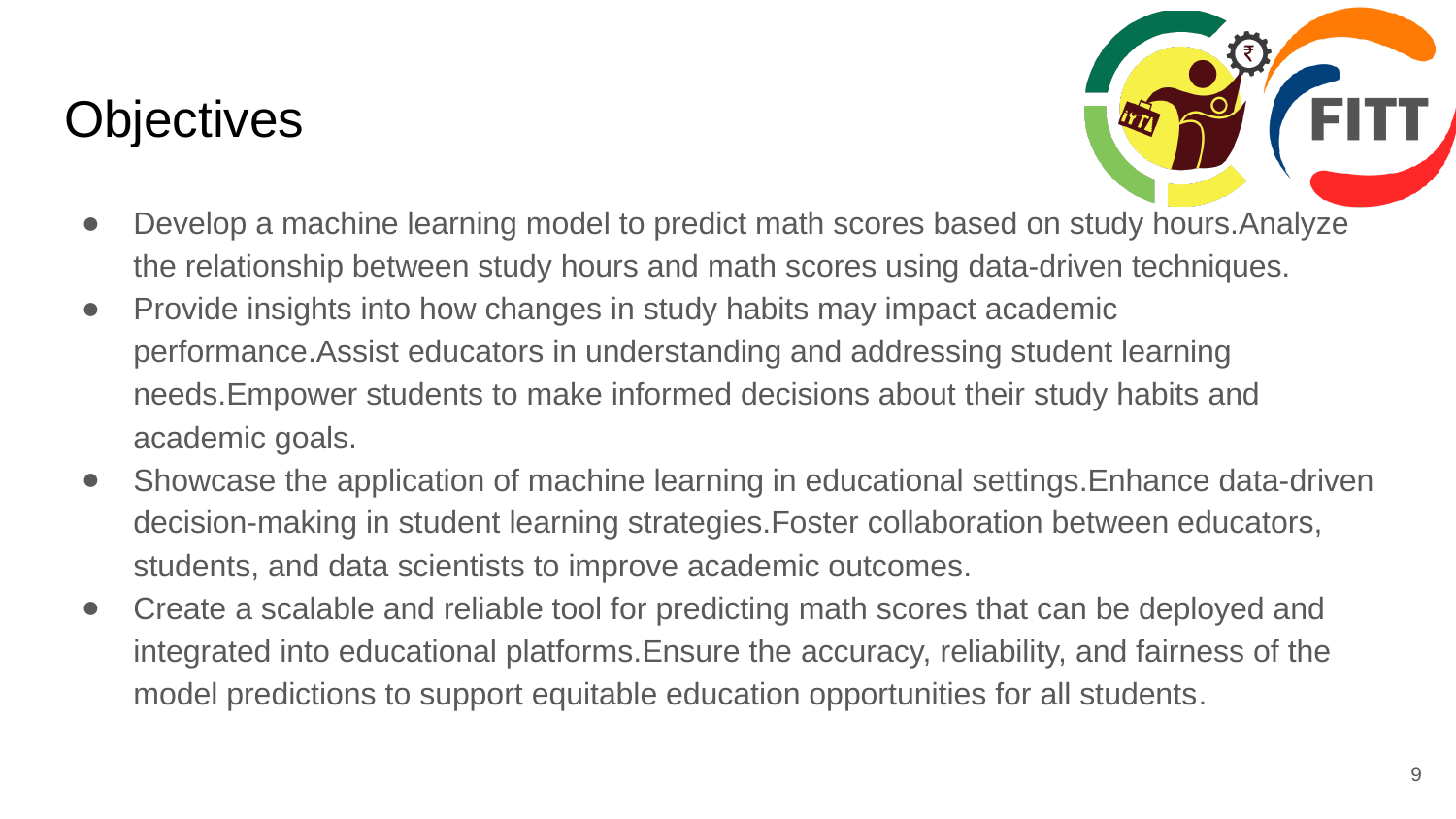

# Objectives
Develop a machine learning model to predict math scores based on study hours.Analyze the relationship between study hours and math scores using data-driven techniques.
Provide insights into how changes in study habits may impact academic performance.Assist educators in understanding and addressing student learning needs.Empower students to make informed decisions about their study habits and academic goals.
Showcase the application of machine learning in educational settings.Enhance data-driven decision-making in student learning strategies.Foster collaboration between educators, students, and data scientists to improve academic outcomes.
Create a scalable and reliable tool for predicting math scores that can be deployed and integrated into educational platforms.Ensure the accuracy, reliability, and fairness of the model predictions to support equitable education opportunities for all students.
9